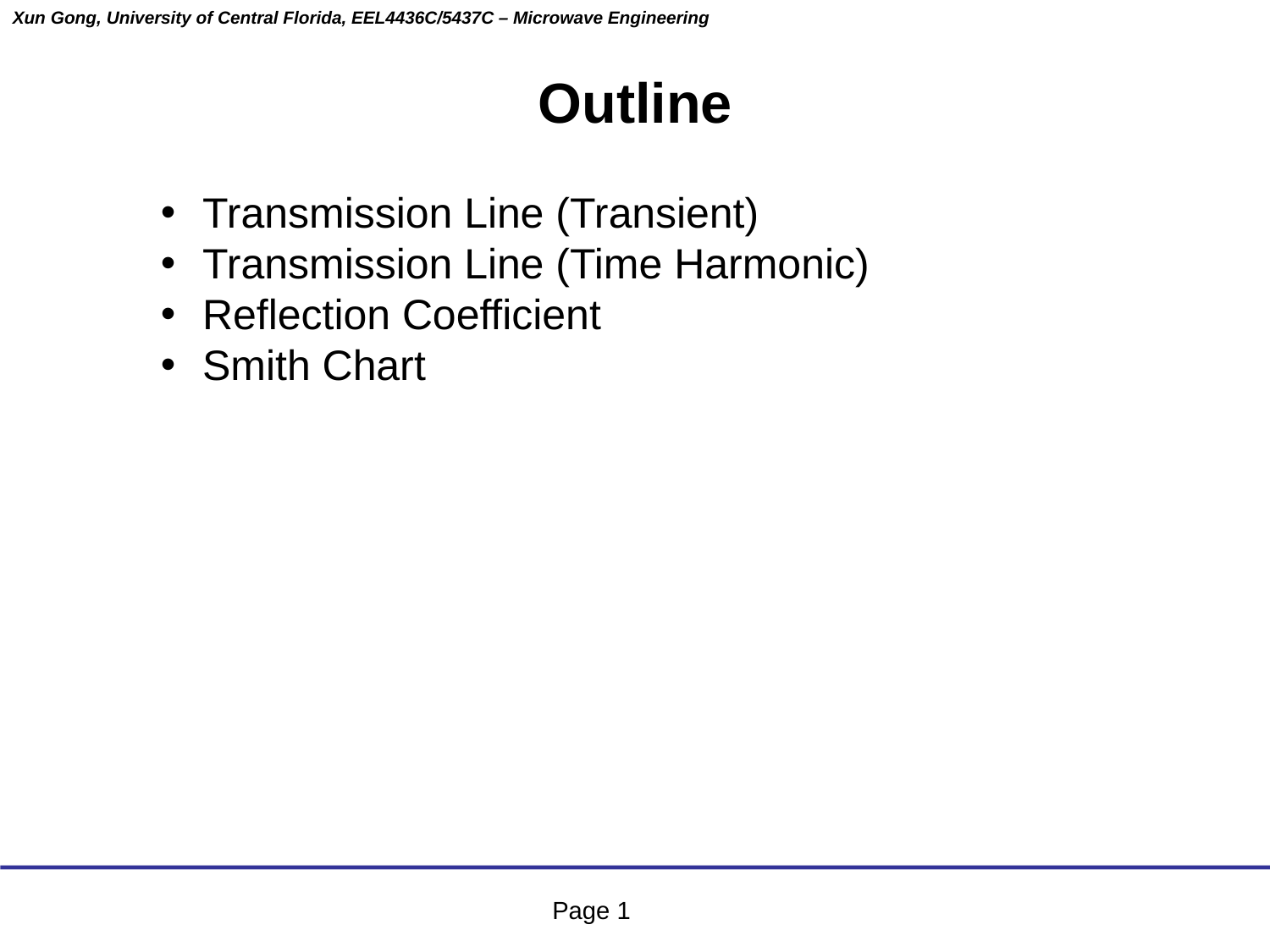

# Outline
 Transmission Line (Transient)
 Transmission Line (Time Harmonic)
 Reflection Coefficient
 Smith Chart